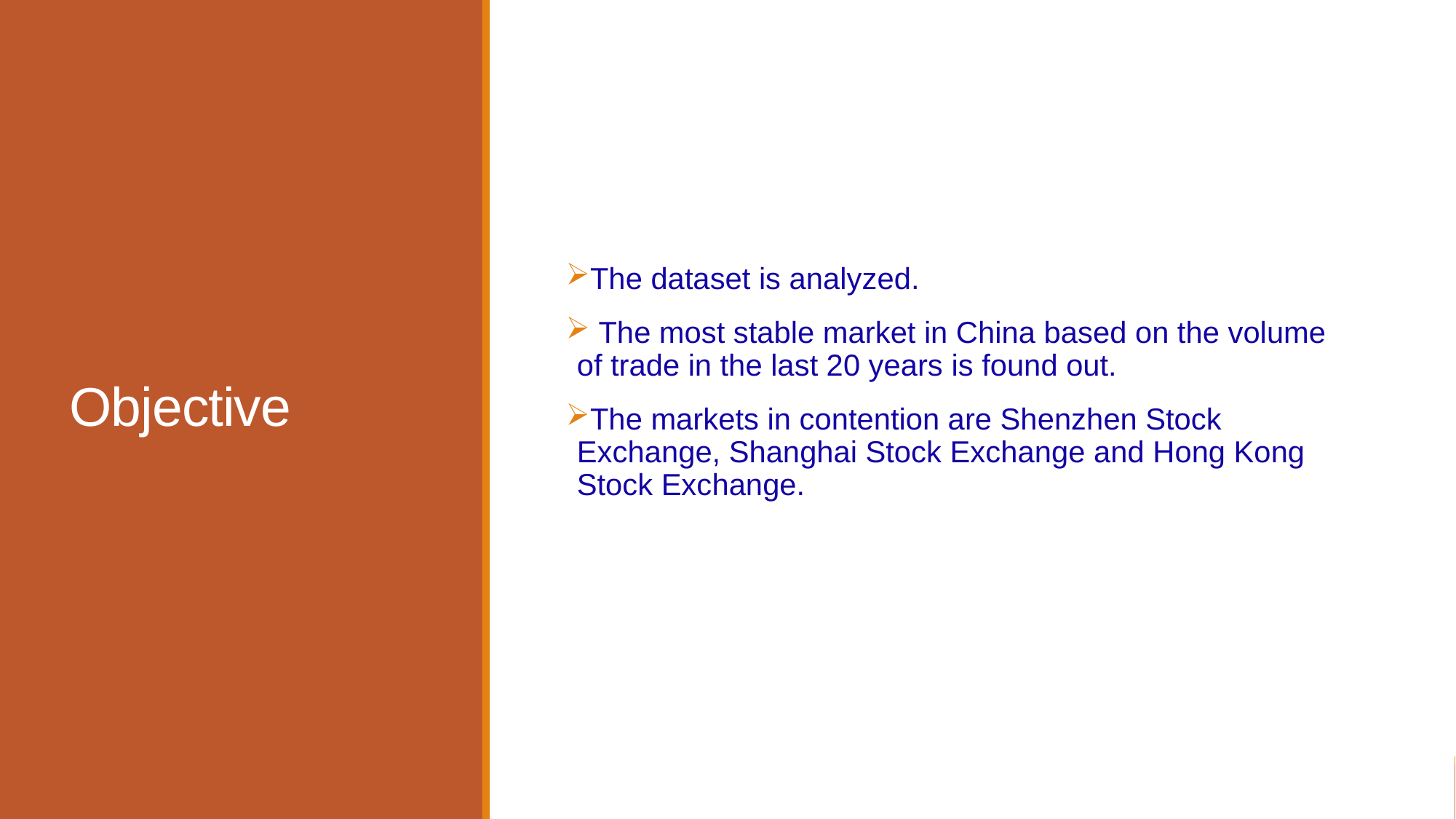

# Objective
The dataset is analyzed.
 The most stable market in China based on the volume of trade in the last 20 years is found out.
The markets in contention are Shenzhen Stock Exchange, Shanghai Stock Exchange and Hong Kong Stock Exchange.